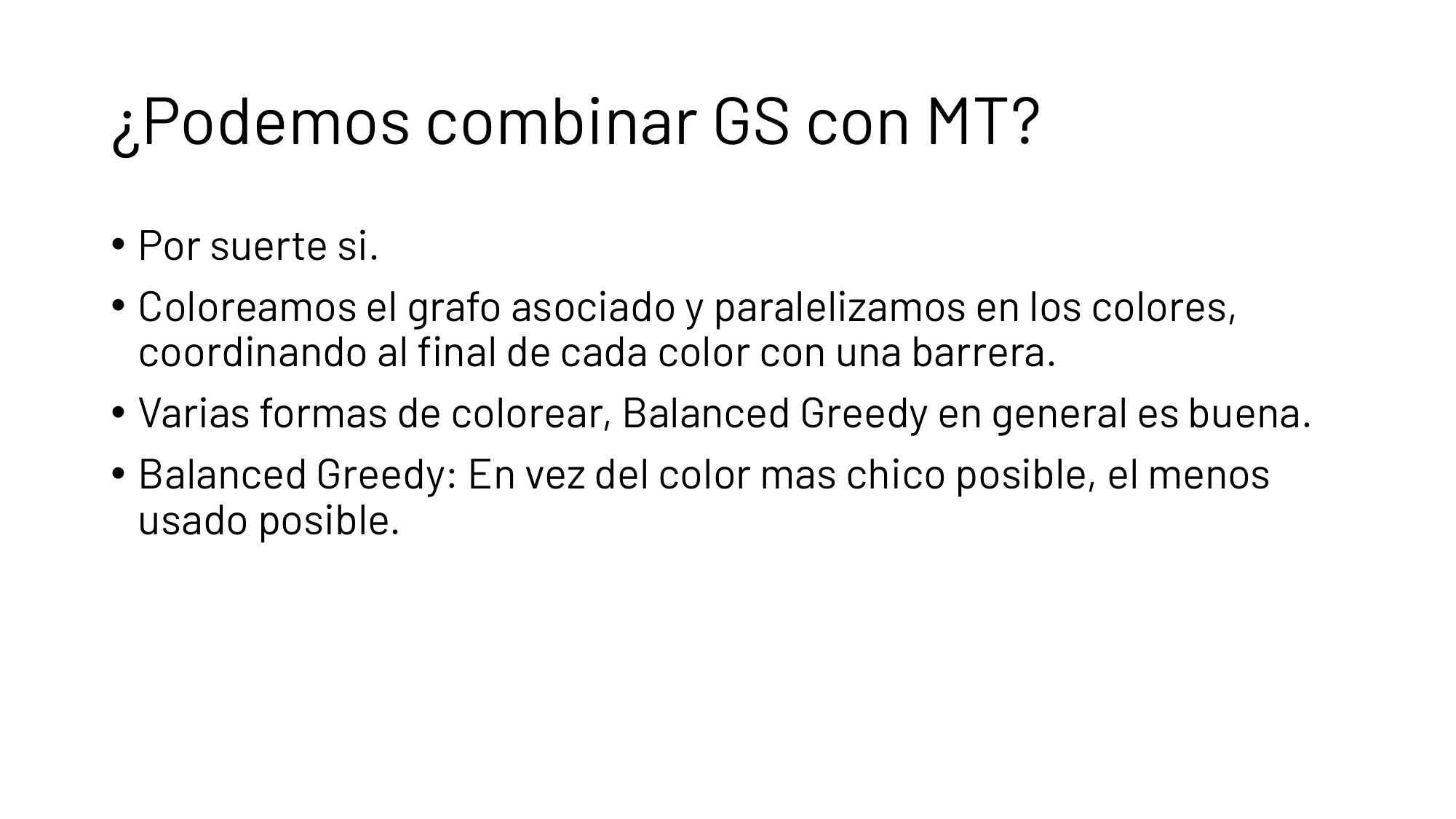

# ¿Podemos combinar GS con MT?
Por suerte si.
Coloreamos el grafo asociado y paralelizamos en los colores, coordinando al final de cada color con una barrera.
Varias formas de colorear, Balanced Greedy en general es buena.
Balanced Greedy: En vez del color mas chico posible, el menos usado posible.